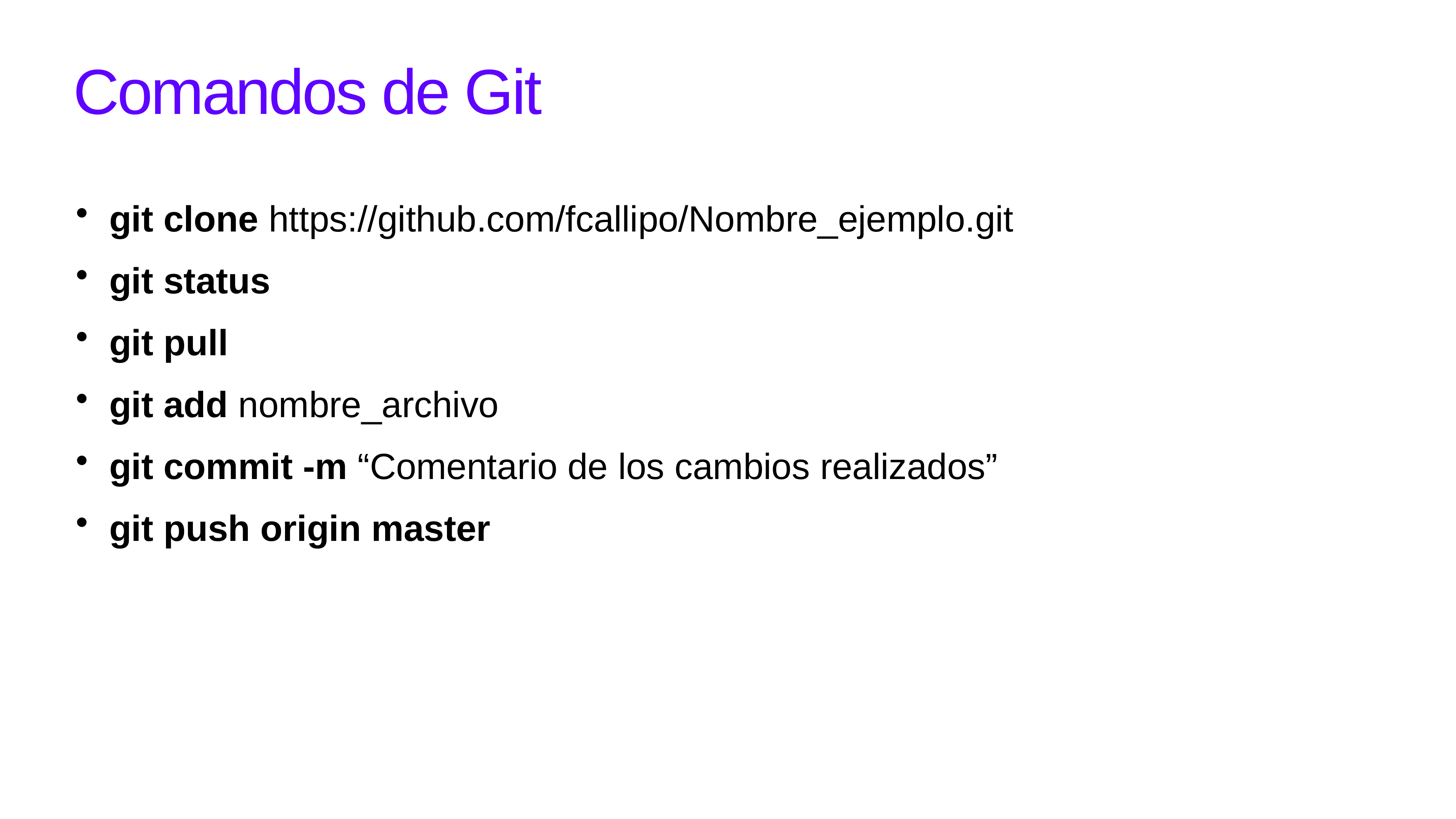

# Comandos de Git
git clone https://github.com/fcallipo/Nombre_ejemplo.git
git status
git pull
git add nombre_archivo
git commit -m “Comentario de los cambios realizados”
git push origin master